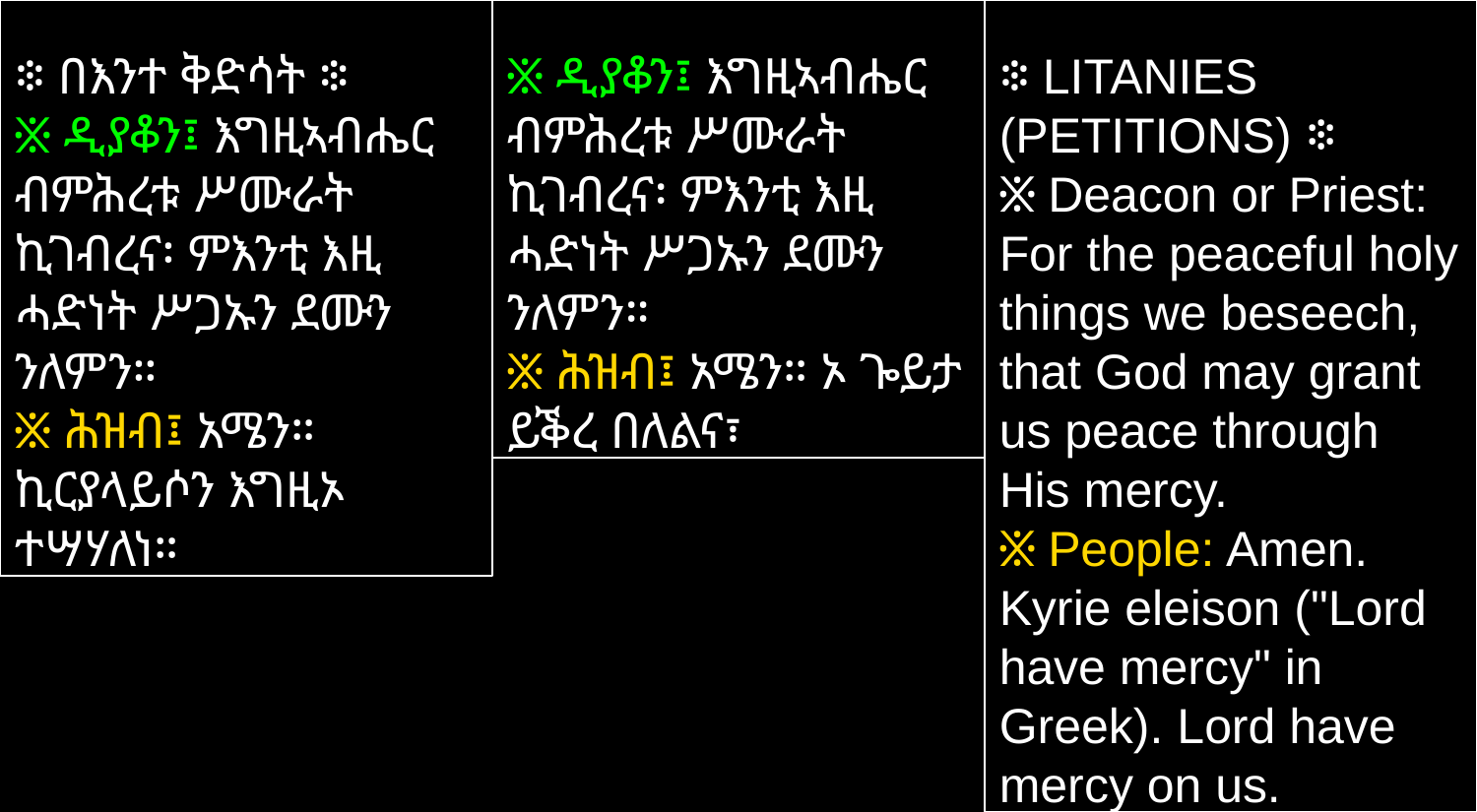

፨ በእንተ ቅድሳት ፨
፠ ዲያቆን፤ እግዚኣብሔር ብምሕረቱ ሥሙራት ኪገብረና፡ ምእንቲ እዚ ሓድነት ሥጋኡን ደሙን ንለምን።
፠ ሕዝብ፤ አሜን። ኪርያላይሶን እግዚኦ ተሣሃለነ።

፠ ዲያቆን፤ እግዚኣብሔር ብምሕረቱ ሥሙራት ኪገብረና፡ ምእንቲ እዚ ሓድነት ሥጋኡን ደሙን ንለምን።
፠ ሕዝብ፤ አሜን። ኦ ጐይታ ይቕረ በለልና፣

፨ LITANIES (PETITIONS) ፨
፠ Deacon or Priest: For the peaceful holy things we beseech, that God may grant us peace through His mercy.
፠ People: Amen. Kyrie eleison ("Lord have mercy" in Greek). Lord have mercy on us.